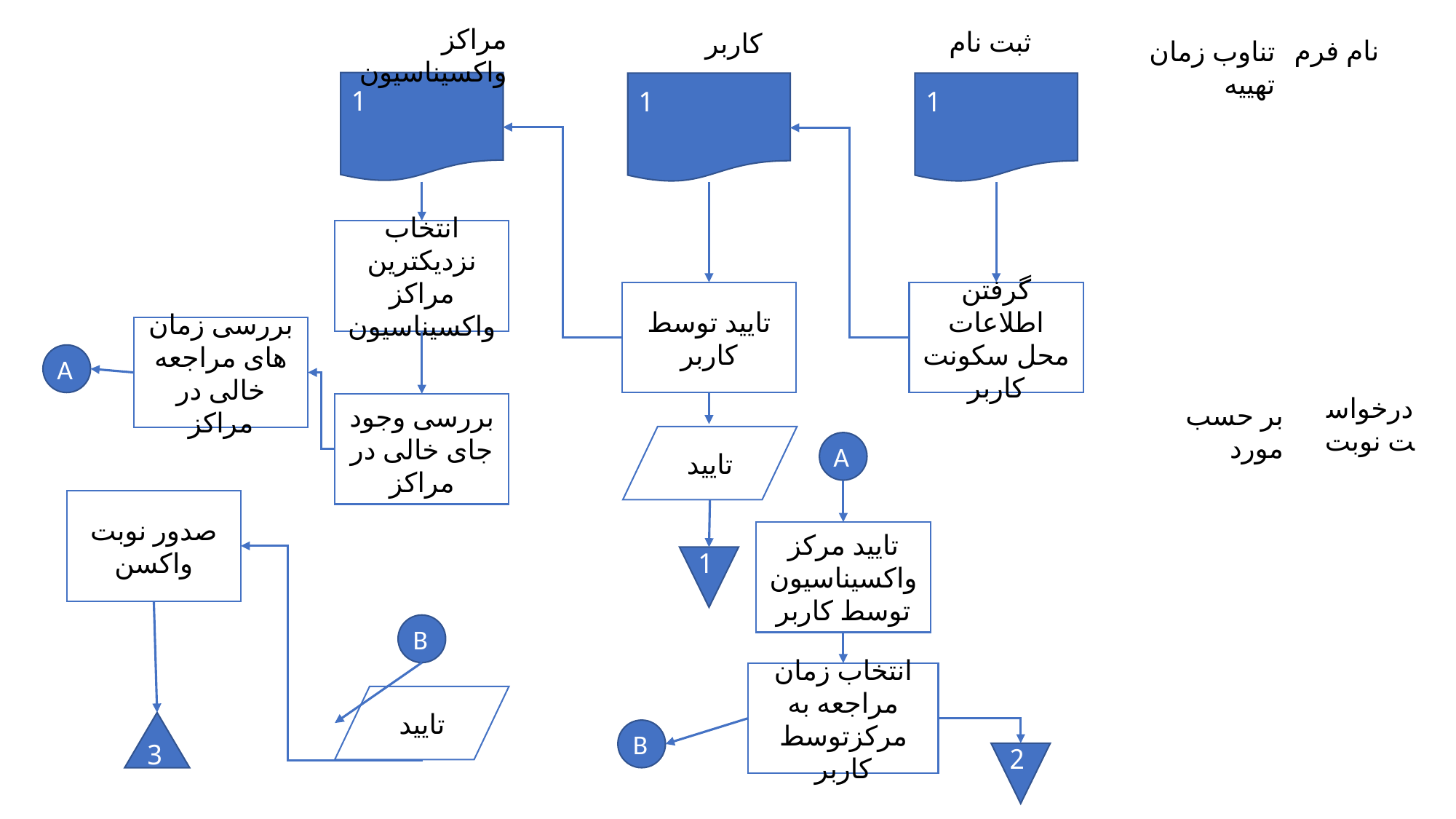

مراکز واکسیناسیون
 ثبت نام
کاربر
نام فرم
تناوب زمان تهییه
1

1

1

انتخاب نزدیکترین مراکز واکسیناسیون
تایید توسط کاربر
گرفتن اطلاعات محل سکونت کاربر
بررسی زمان های مراجعه خالی در مراکز
A
درخواست نوبت
بر حسب مورد
بررسی وجود جای خالی در مراکز
تایید
A
صدور نوبت واکسن
تایید مرکز واکسیناسیون توسط کاربر
1
B
انتخاب زمان مراجعه به مرکزتوسط کاربر
تایید
3
B
2